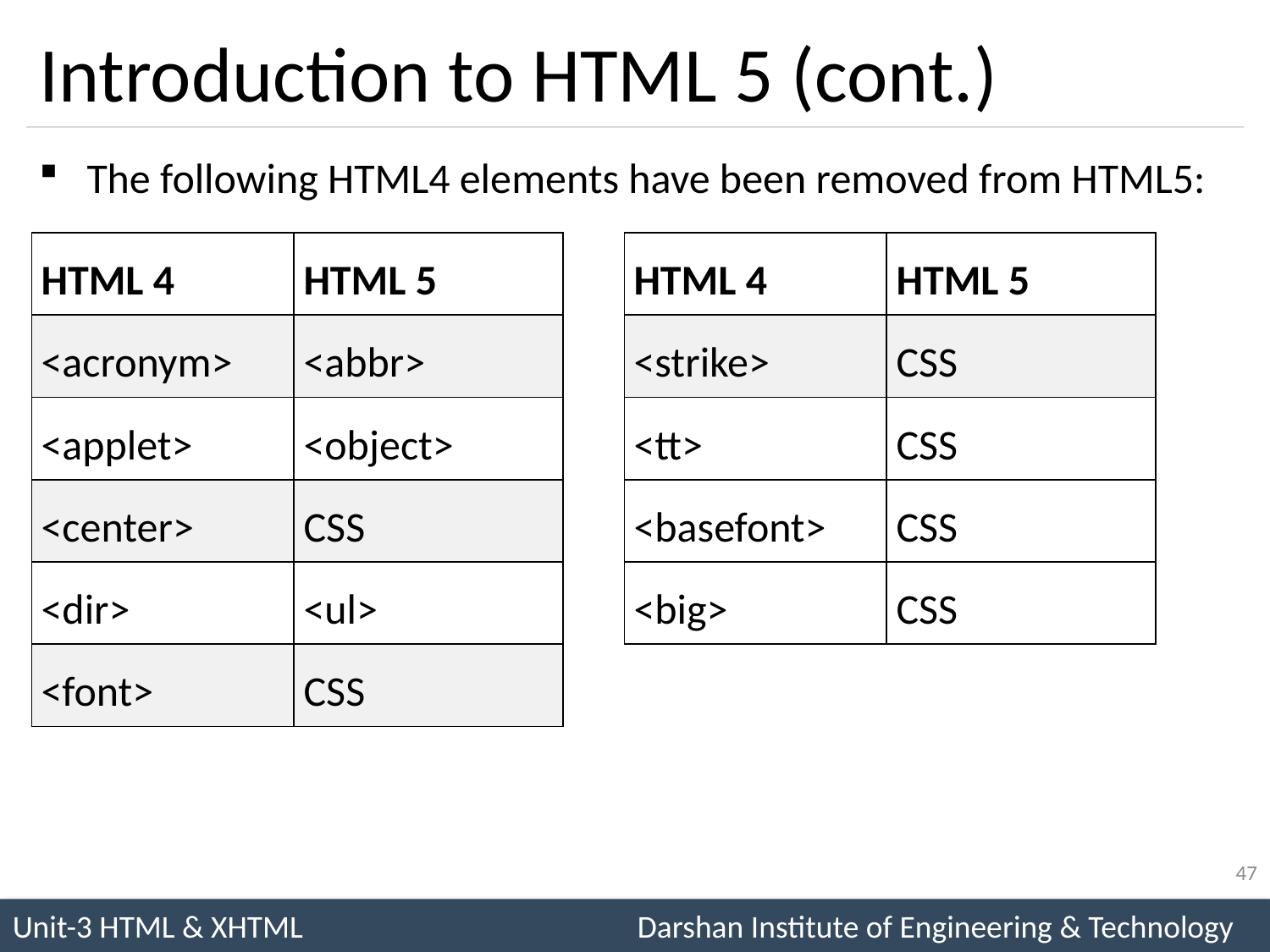

# Introduction to HTML 5 (cont.)
The following HTML4 elements have been removed from HTML5:
| HTML 4 | HTML 5 |
| --- | --- |
| <acronym> | <abbr> |
| <applet> | <object> |
| <center> | CSS |
| <dir> | <ul> |
| <font> | CSS |
| HTML 4 | HTML 5 |
| --- | --- |
| <strike> | CSS |
| <tt> | CSS |
| <basefont> | CSS |
| <big> | CSS |
47